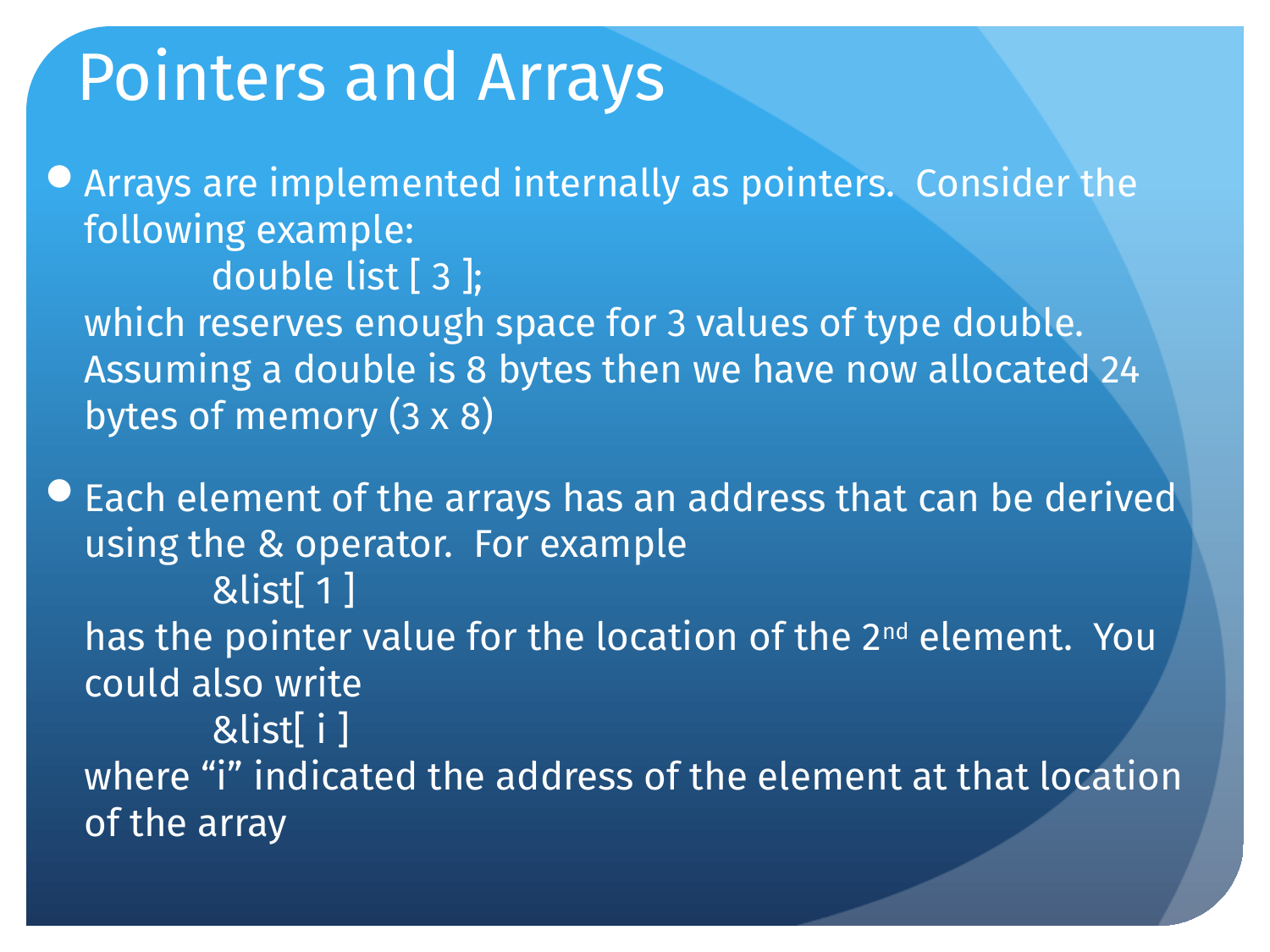

# Pointers and Arrays
Arrays are implemented internally as pointers.  Consider the following example:
	double list [ 3 ];
which reserves enough space for 3 values of type double.  Assuming a double is 8 bytes then we have now allocated 24 bytes of memory (3 x 8)
Each element of the arrays has an address that can be derived using the & operator.  For example
	&list[ 1 ]
has the pointer value for the location of the 2nd element.  You could also write
	&list[ i ]
where “i” indicated the address of the element at that location of the array